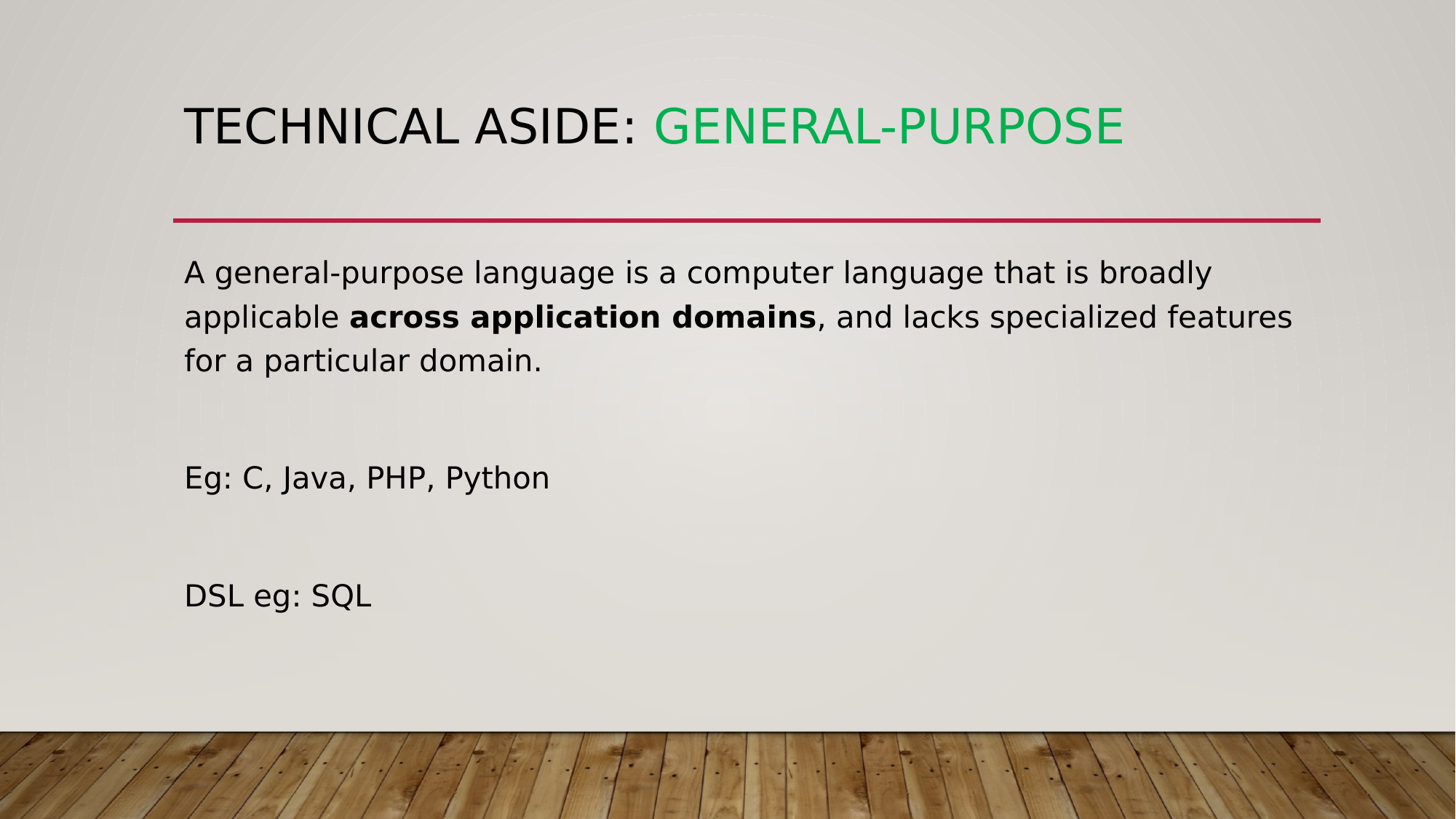

# Technical Aside: general-purpose
A general-purpose language is a computer language that is broadly applicable across application domains, and lacks specialized features for a particular domain.

Eg: C, Java, PHP, Python

DSL eg: SQL